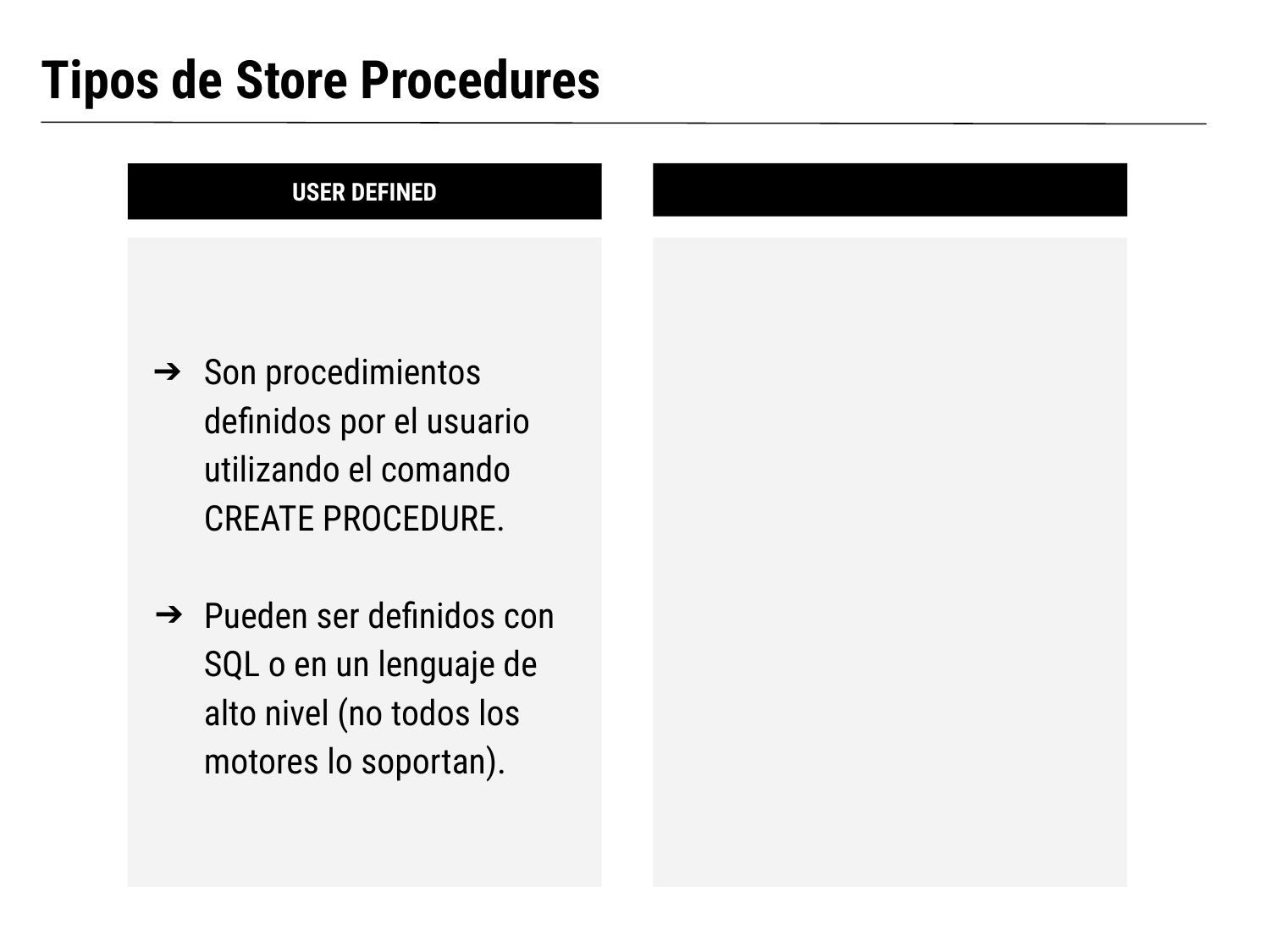

# Tipos de Store Procedures

USER DEFINED
Son procedimientos definidos por el usuario utilizando el comando CREATE PROCEDURE.

Pueden ser definidos con SQL o en un lenguaje de alto nivel (no todos los motores lo soportan).